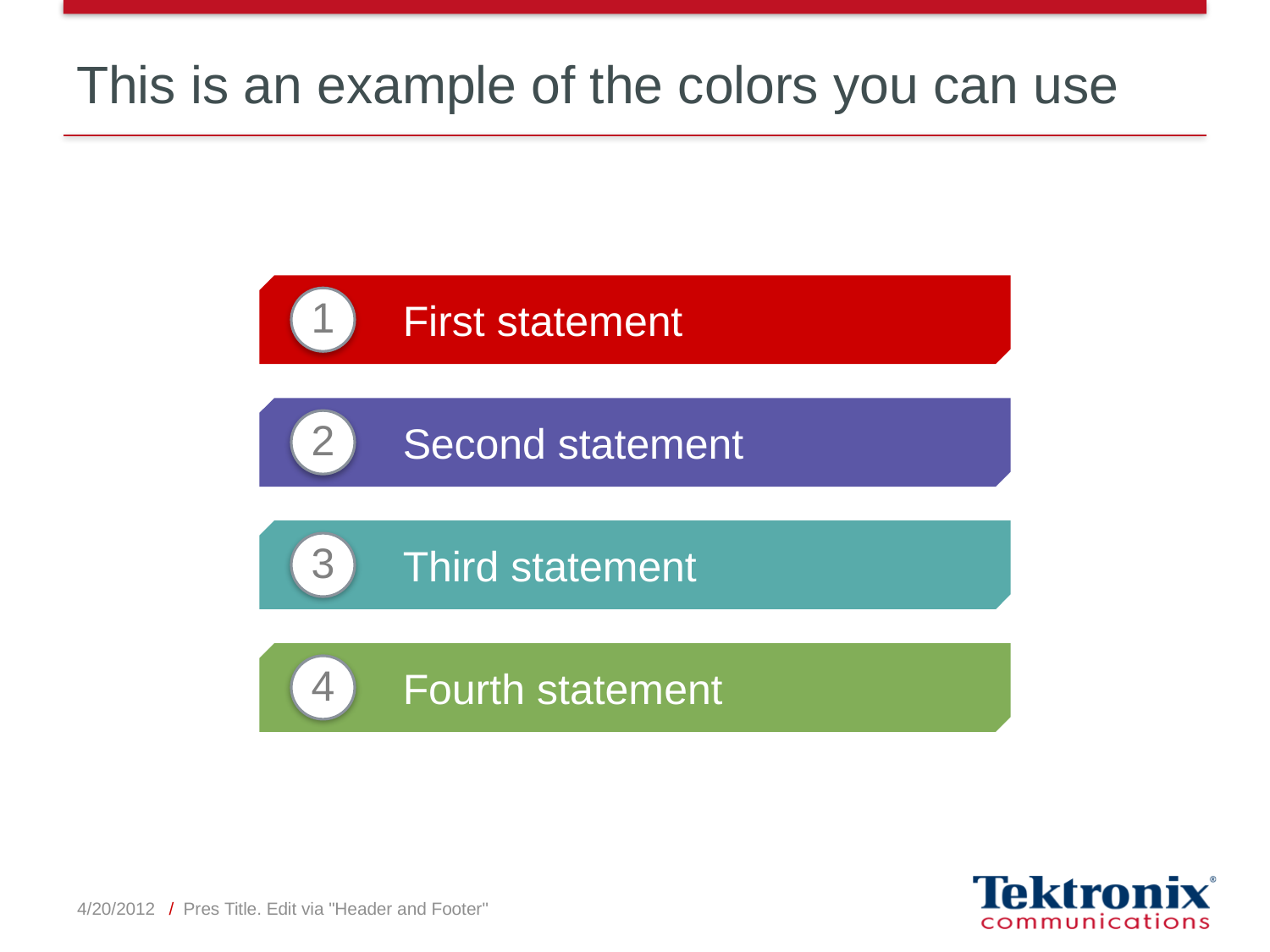

# This is an example of the colors you can use

First statement

1

Second statement

2
Third statement

3
Fourth statement

4
4/20/2012
/  Pres Title. Edit via "Header and Footer"